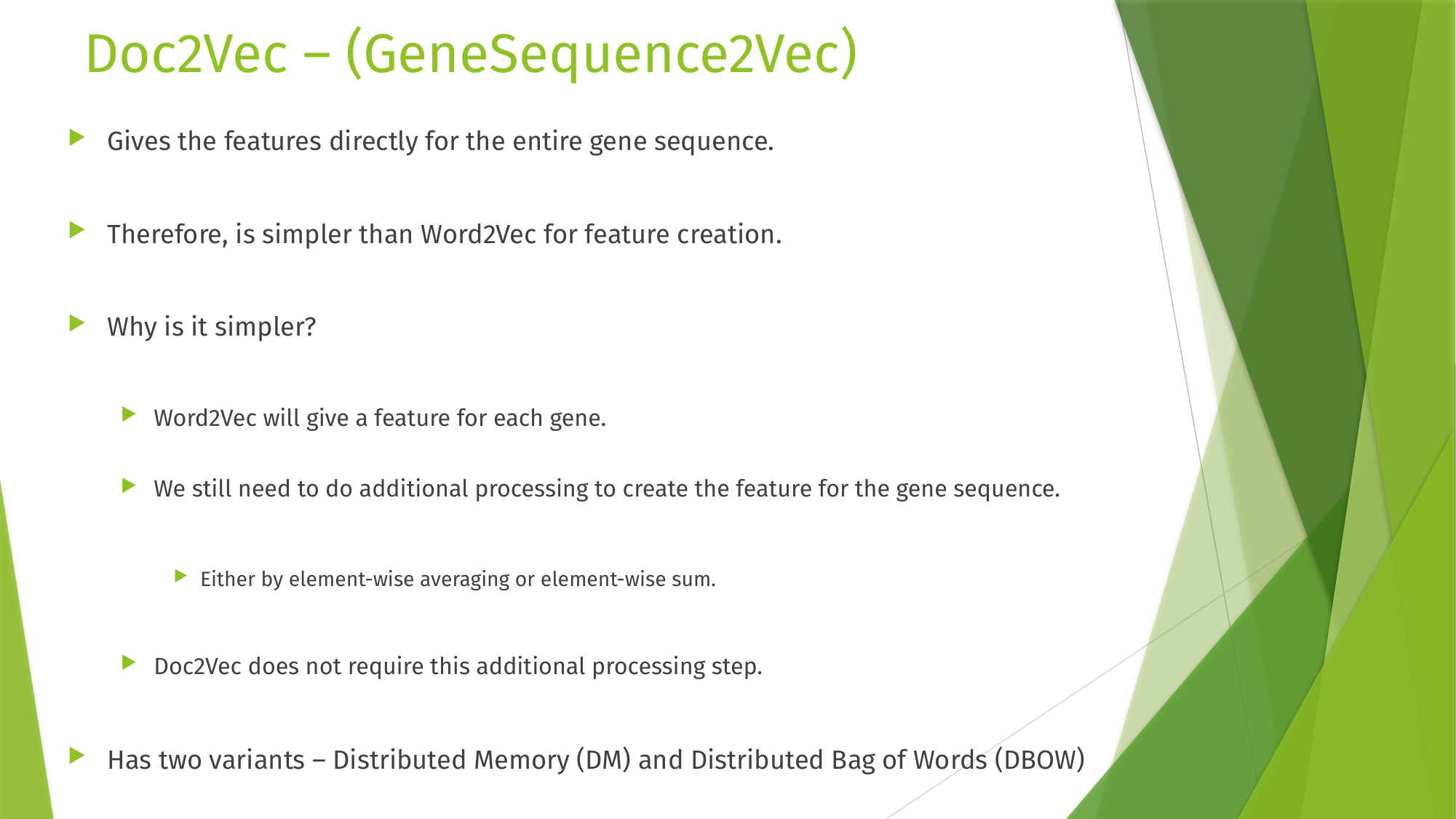

# Doc2Vec – (GeneSequence2Vec)
Gives the features directly for the entire gene sequence.

Therefore, is simpler than Word2Vec for feature creation.

Why is it simpler?

Word2Vec will give a feature for each gene.
We still need to do additional processing to create the feature for the gene sequence.

Either by element-wise averaging or element-wise sum.

Doc2Vec does not require this additional processing step.

Has two variants – Distributed Memory (DM) and Distributed Bag of Words (DBOW)